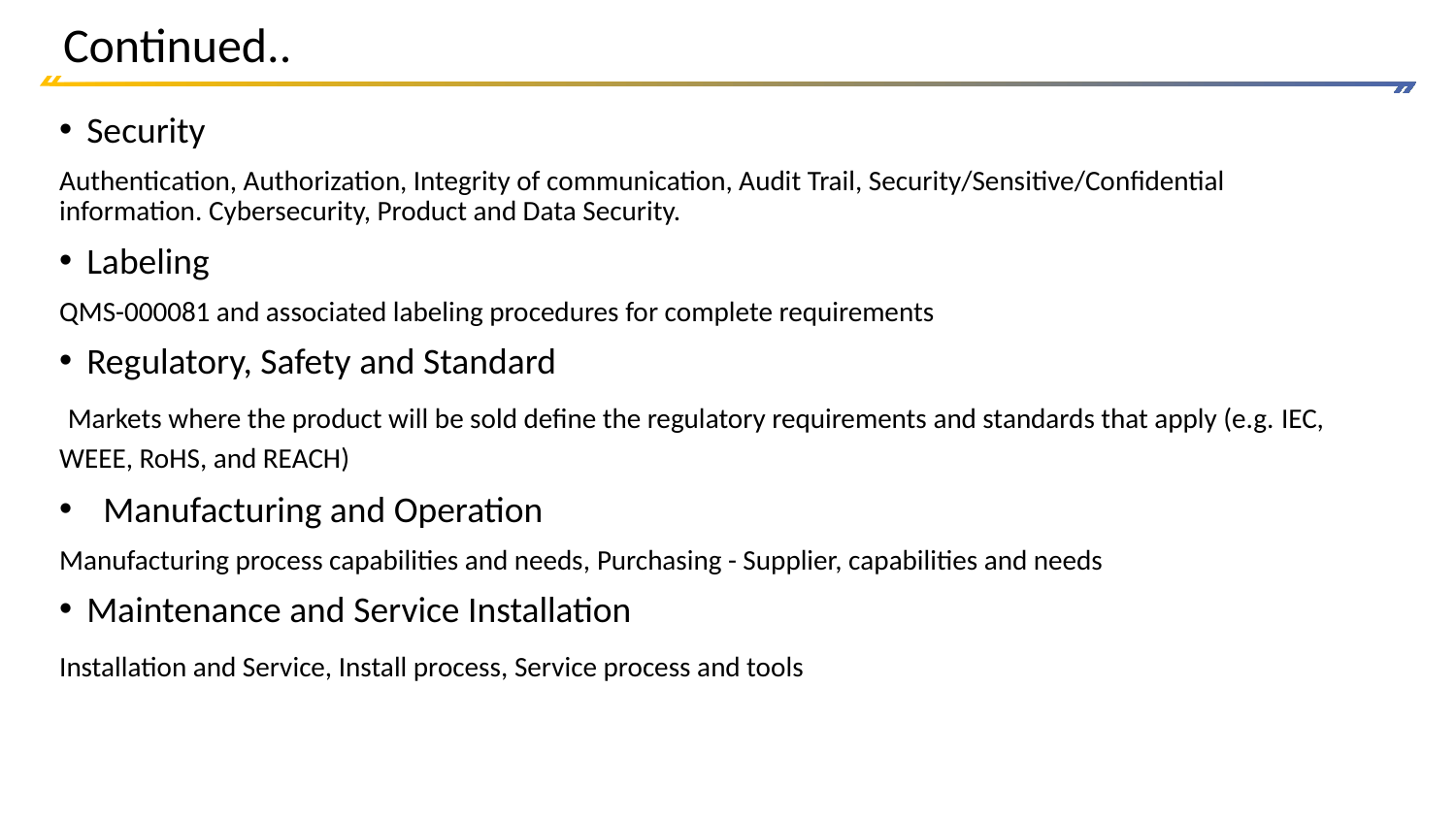

# Continued..
Security
Authentication, Authorization, Integrity of communication, Audit Trail, Security/Sensitive/Confidential information. Cybersecurity, Product and Data Security.
Labeling
QMS-000081 and associated labeling procedures for complete requirements
Regulatory, Safety and Standard
 Markets where the product will be sold define the regulatory requirements and standards that apply (e.g. IEC, WEEE, RoHS, and REACH)
  Manufacturing and Operation
Manufacturing process capabilities and needs, Purchasing - Supplier, capabilities and needs
Maintenance and Service Installation
Installation and Service, Install process, Service process and tools